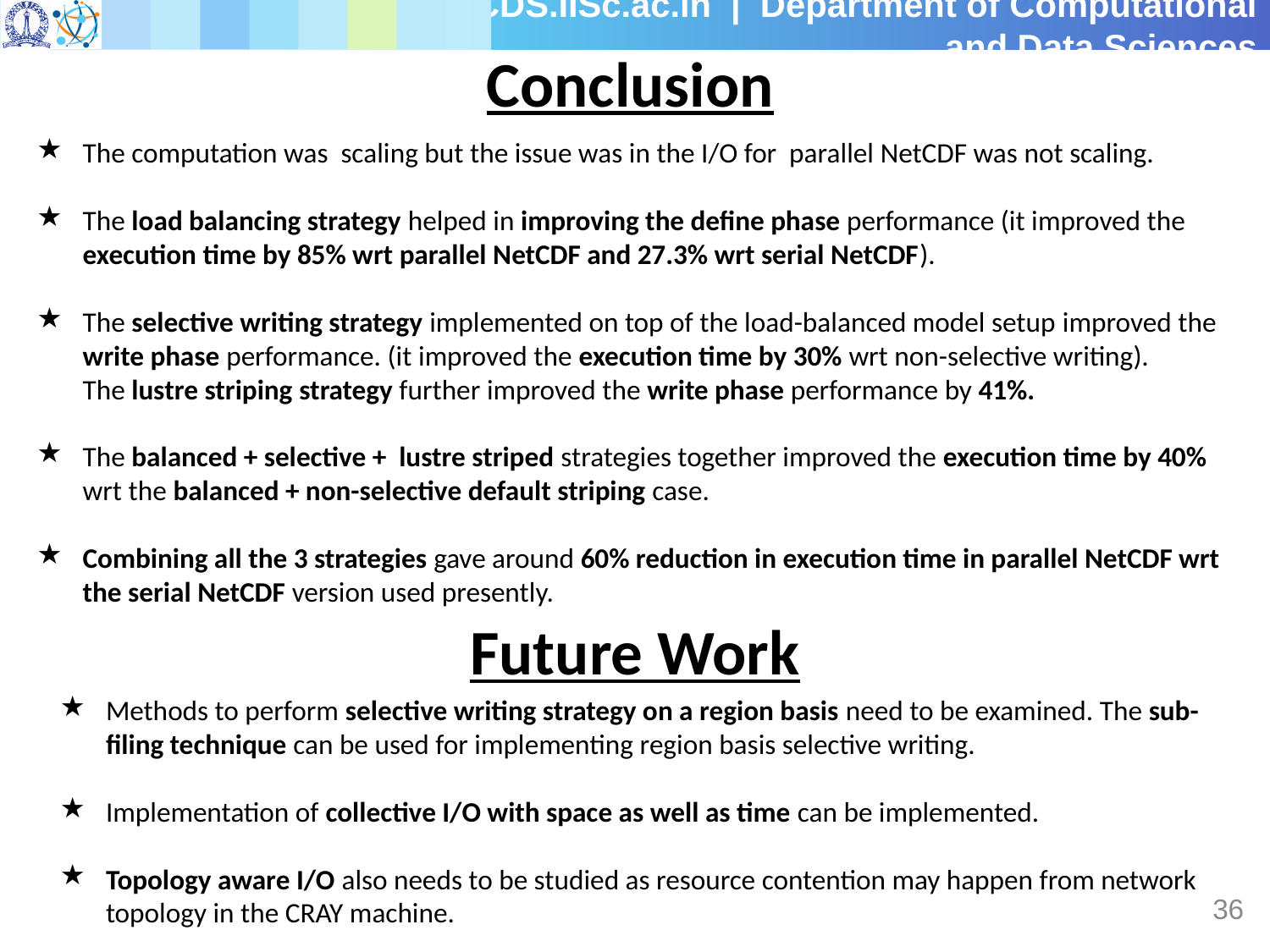

Conclusion
The computation was  scaling but the issue was in the I/O for  parallel NetCDF was not scaling.

The load balancing strategy helped in improving the define phase performance (it improved the execution time by 85% wrt parallel NetCDF and 27.3% wrt serial NetCDF).

The selective writing strategy implemented on top of the load-balanced model setup improved the write phase performance. (it improved the execution time by 30% wrt non-selective writing).
          The lustre striping strategy further improved the write phase performance by 41%.

The balanced + selective +  lustre striped strategies together improved the execution time by 40% wrt the balanced + non-selective default striping case.

Combining all the 3 strategies gave around 60% reduction in execution time in parallel NetCDF wrt the serial NetCDF version used presently.

Future Work
Methods to perform selective writing strategy on a region basis need to be examined. The sub-filing technique can be used for implementing region basis selective writing.

Implementation of collective I/O with space as well as time can be implemented.

Topology aware I/O also needs to be studied as resource contention may happen from network topology in the CRAY machine.

36